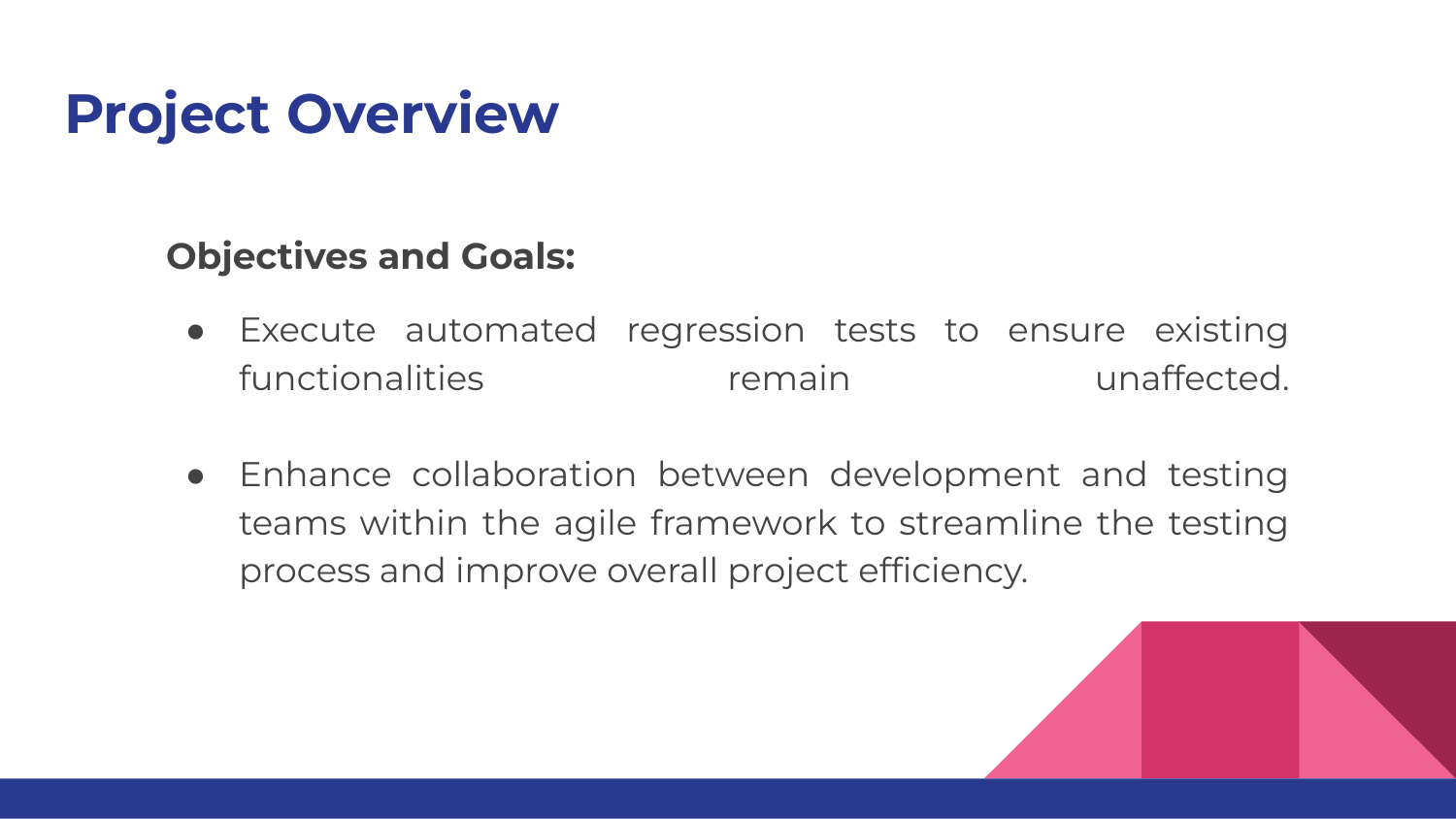

# Project Overview
Objectives and Goals:
Execute automated regression tests to ensure existing functionalities remain unaffected.
Enhance collaboration between development and testing teams within the agile framework to streamline the testing process and improve overall project efficiency.